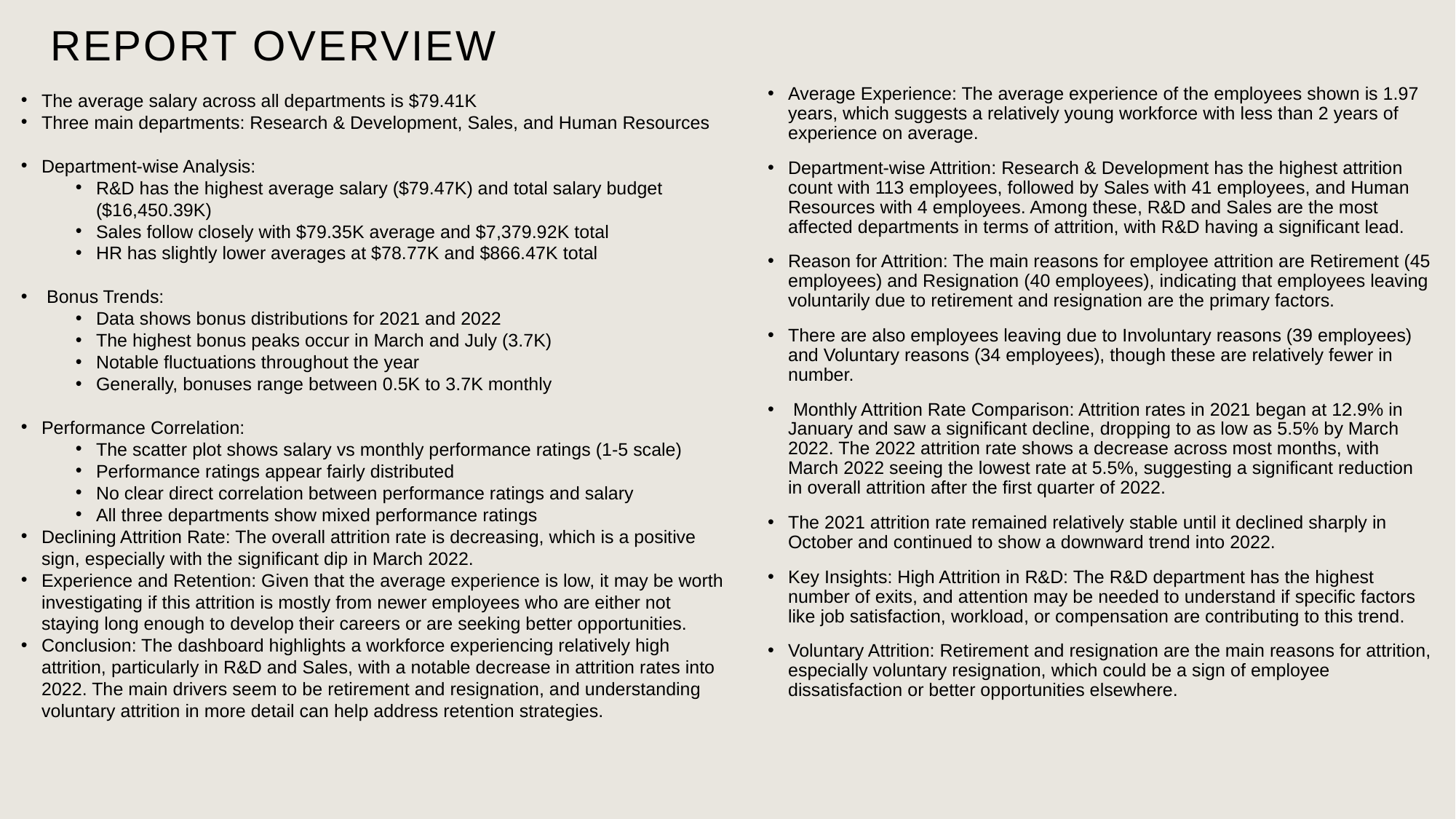

# REPORT Overview
Average Experience: The average experience of the employees shown is 1.97 years, which suggests a relatively young workforce with less than 2 years of experience on average.
Department-wise Attrition: Research & Development has the highest attrition count with 113 employees, followed by Sales with 41 employees, and Human Resources with 4 employees. Among these, R&D and Sales are the most affected departments in terms of attrition, with R&D having a significant lead.
Reason for Attrition: The main reasons for employee attrition are Retirement (45 employees) and Resignation (40 employees), indicating that employees leaving voluntarily due to retirement and resignation are the primary factors.
There are also employees leaving due to Involuntary reasons (39 employees) and Voluntary reasons (34 employees), though these are relatively fewer in number.
 Monthly Attrition Rate Comparison: Attrition rates in 2021 began at 12.9% in January and saw a significant decline, dropping to as low as 5.5% by March 2022. The 2022 attrition rate shows a decrease across most months, with March 2022 seeing the lowest rate at 5.5%, suggesting a significant reduction in overall attrition after the first quarter of 2022.
The 2021 attrition rate remained relatively stable until it declined sharply in October and continued to show a downward trend into 2022.
Key Insights: High Attrition in R&D: The R&D department has the highest number of exits, and attention may be needed to understand if specific factors like job satisfaction, workload, or compensation are contributing to this trend.
Voluntary Attrition: Retirement and resignation are the main reasons for attrition, especially voluntary resignation, which could be a sign of employee dissatisfaction or better opportunities elsewhere.

The average salary across all departments is $79.41K
Three main departments: Research & Development, Sales, and Human Resources

Department-wise Analysis:
R&D has the highest average salary ($79.47K) and total salary budget ($16,450.39K)
Sales follow closely with $79.35K average and $7,379.92K total
HR has slightly lower averages at $78.77K and $866.47K total

 Bonus Trends:
Data shows bonus distributions for 2021 and 2022
The highest bonus peaks occur in March and July (3.7K)
Notable fluctuations throughout the year
Generally, bonuses range between 0.5K to 3.7K monthly

Performance Correlation:
The scatter plot shows salary vs monthly performance ratings (1-5 scale)
Performance ratings appear fairly distributed
No clear direct correlation between performance ratings and salary
All three departments show mixed performance ratings
Declining Attrition Rate: The overall attrition rate is decreasing, which is a positive sign, especially with the significant dip in March 2022.
Experience and Retention: Given that the average experience is low, it may be worth investigating if this attrition is mostly from newer employees who are either not staying long enough to develop their careers or are seeking better opportunities.
Conclusion: The dashboard highlights a workforce experiencing relatively high attrition, particularly in R&D and Sales, with a notable decrease in attrition rates into 2022. The main drivers seem to be retirement and resignation, and understanding voluntary attrition in more detail can help address retention strategies.